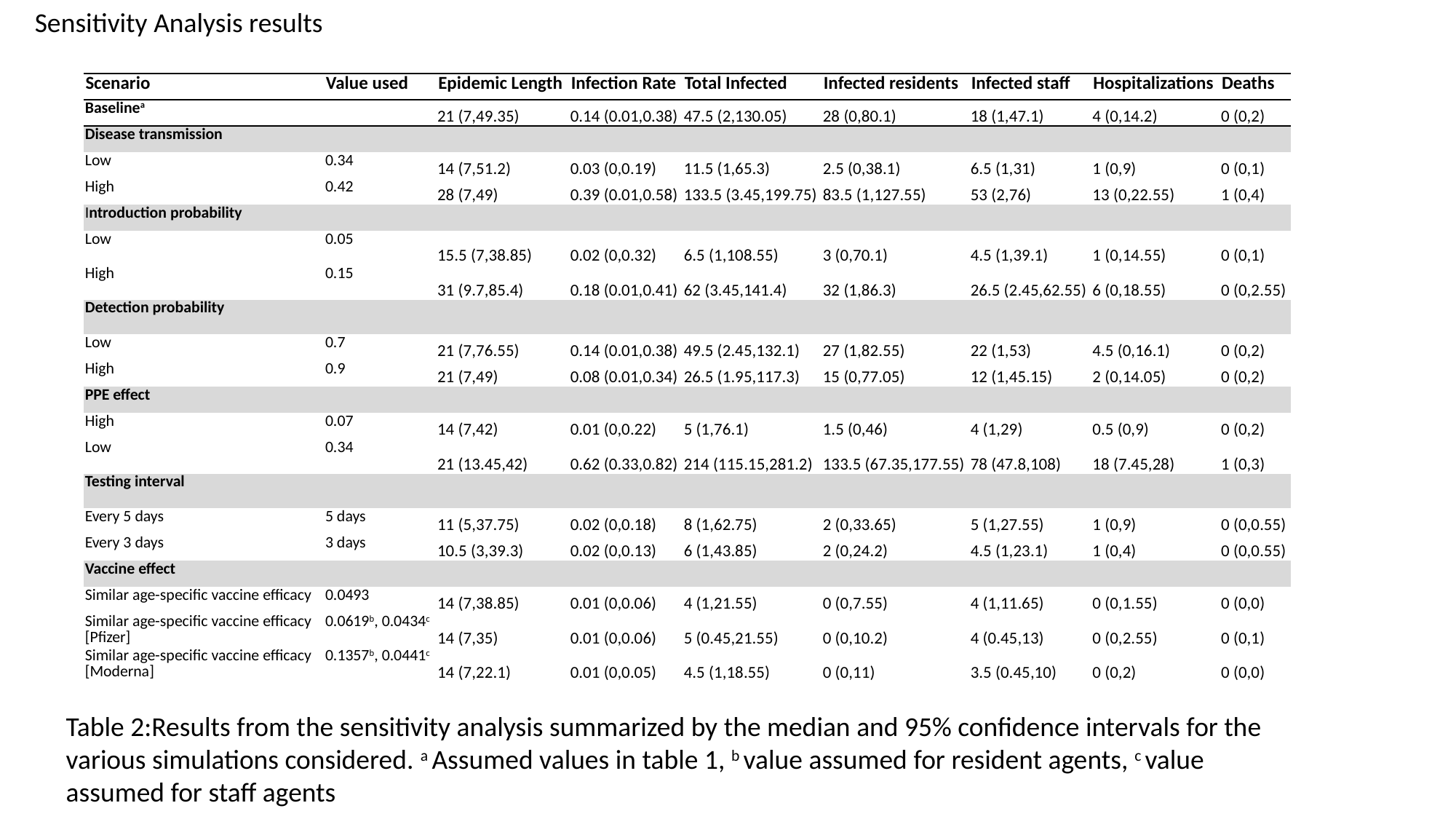

Sensitivity Analysis results
| Scenario | Value used | Epidemic Length | Infection Rate | Total Infected | Infected residents | Infected staff | Hospitalizations | Deaths |
| --- | --- | --- | --- | --- | --- | --- | --- | --- |
| Baselinea |  | 21 (7,49.35) | 0.14 (0.01,0.38) | 47.5 (2,130.05) | 28 (0,80.1) | 18 (1,47.1) | 4 (0,14.2) | 0 (0,2) |
| Disease transmission |  |  |  |  |  |  |  |  |
| Low | 0.34 | 14 (7,51.2) | 0.03 (0,0.19) | 11.5 (1,65.3) | 2.5 (0,38.1) | 6.5 (1,31) | 1 (0,9) | 0 (0,1) |
| High | 0.42 | 28 (7,49) | 0.39 (0.01,0.58) | 133.5 (3.45,199.75) | 83.5 (1,127.55) | 53 (2,76) | 13 (0,22.55) | 1 (0,4) |
| Introduction probability |  |  |  |  |  |  |  |  |
| Low | 0.05 | 15.5 (7,38.85) | 0.02 (0,0.32) | 6.5 (1,108.55) | 3 (0,70.1) | 4.5 (1,39.1) | 1 (0,14.55) | 0 (0,1) |
| High | 0.15 | 31 (9.7,85.4) | 0.18 (0.01,0.41) | 62 (3.45,141.4) | 32 (1,86.3) | 26.5 (2.45,62.55) | 6 (0,18.55) | 0 (0,2.55) |
| Detection probability |  |  |  |  |  |  |  |  |
| Low | 0.7 | 21 (7,76.55) | 0.14 (0.01,0.38) | 49.5 (2.45,132.1) | 27 (1,82.55) | 22 (1,53) | 4.5 (0,16.1) | 0 (0,2) |
| High | 0.9 | 21 (7,49) | 0.08 (0.01,0.34) | 26.5 (1.95,117.3) | 15 (0,77.05) | 12 (1,45.15) | 2 (0,14.05) | 0 (0,2) |
| PPE effect |  |  |  |  |  |  |  |  |
| High | 0.07 | 14 (7,42) | 0.01 (0,0.22) | 5 (1,76.1) | 1.5 (0,46) | 4 (1,29) | 0.5 (0,9) | 0 (0,2) |
| Low | 0.34 | 21 (13.45,42) | 0.62 (0.33,0.82) | 214 (115.15,281.2) | 133.5 (67.35,177.55) | 78 (47.8,108) | 18 (7.45,28) | 1 (0,3) |
| Testing interval |  |  |  |  |  |  |  |  |
| Every 5 days | 5 days | 11 (5,37.75) | 0.02 (0,0.18) | 8 (1,62.75) | 2 (0,33.65) | 5 (1,27.55) | 1 (0,9) | 0 (0,0.55) |
| Every 3 days | 3 days | 10.5 (3,39.3) | 0.02 (0,0.13) | 6 (1,43.85) | 2 (0,24.2) | 4.5 (1,23.1) | 1 (0,4) | 0 (0,0.55) |
| Vaccine effect |  |  |  |  |  |  |  |  |
| Similar age-specific vaccine efficacy | 0.0493 | 14 (7,38.85) | 0.01 (0,0.06) | 4 (1,21.55) | 0 (0,7.55) | 4 (1,11.65) | 0 (0,1.55) | 0 (0,0) |
| Similar age-specific vaccine efficacy [Pfizer] | 0.0619b, 0.0434c | 14 (7,35) | 0.01 (0,0.06) | 5 (0.45,21.55) | 0 (0,10.2) | 4 (0.45,13) | 0 (0,2.55) | 0 (0,1) |
| Similar age-specific vaccine efficacy [Moderna] | 0.1357b, 0.0441c | 14 (7,22.1) | 0.01 (0,0.05) | 4.5 (1,18.55) | 0 (0,11) | 3.5 (0.45,10) | 0 (0,2) | 0 (0,0) |
Table 2:Results from the sensitivity analysis summarized by the median and 95% confidence intervals for the various simulations considered. a Assumed values in table 1, b value assumed for resident agents, c value assumed for staff agents